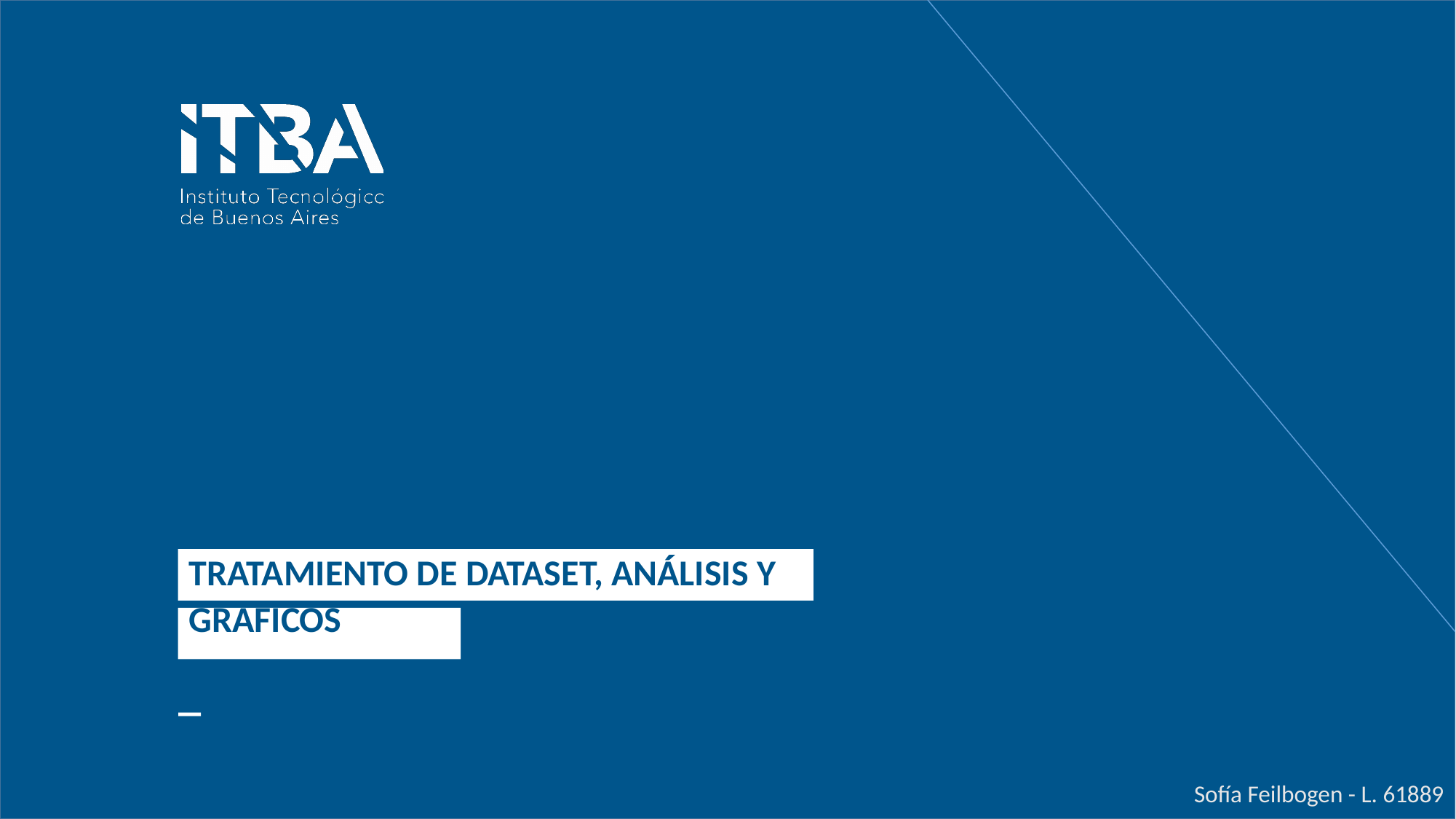

TRATAMIENTO DE DATASET, ANÁLISIS Y GRÁFICOS

_
Sofía Feilbogen - L. 61889